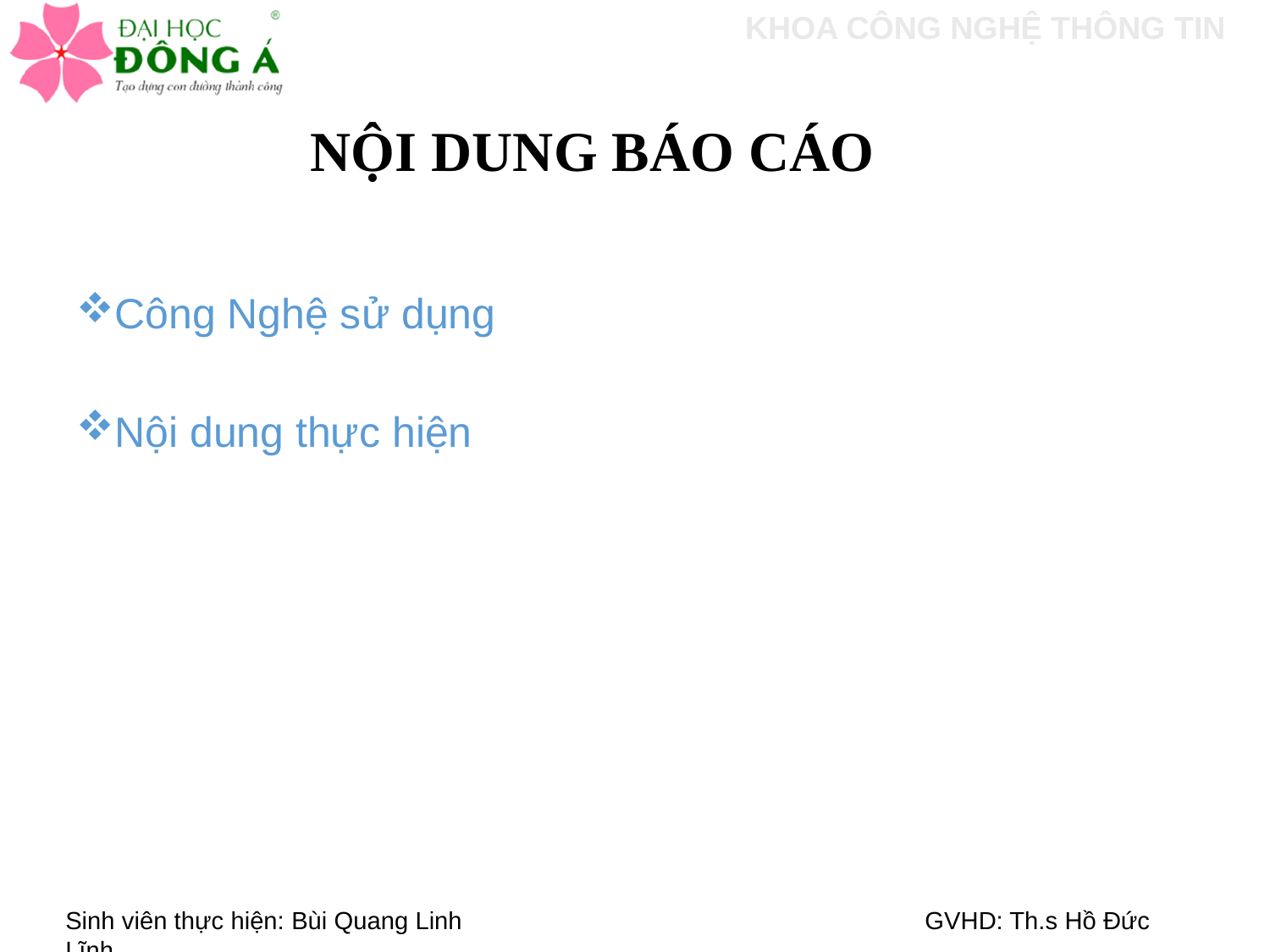

# NỘI DUNG BÁO CÁO

Công Nghệ sử dụng

Nội dung thực hiện